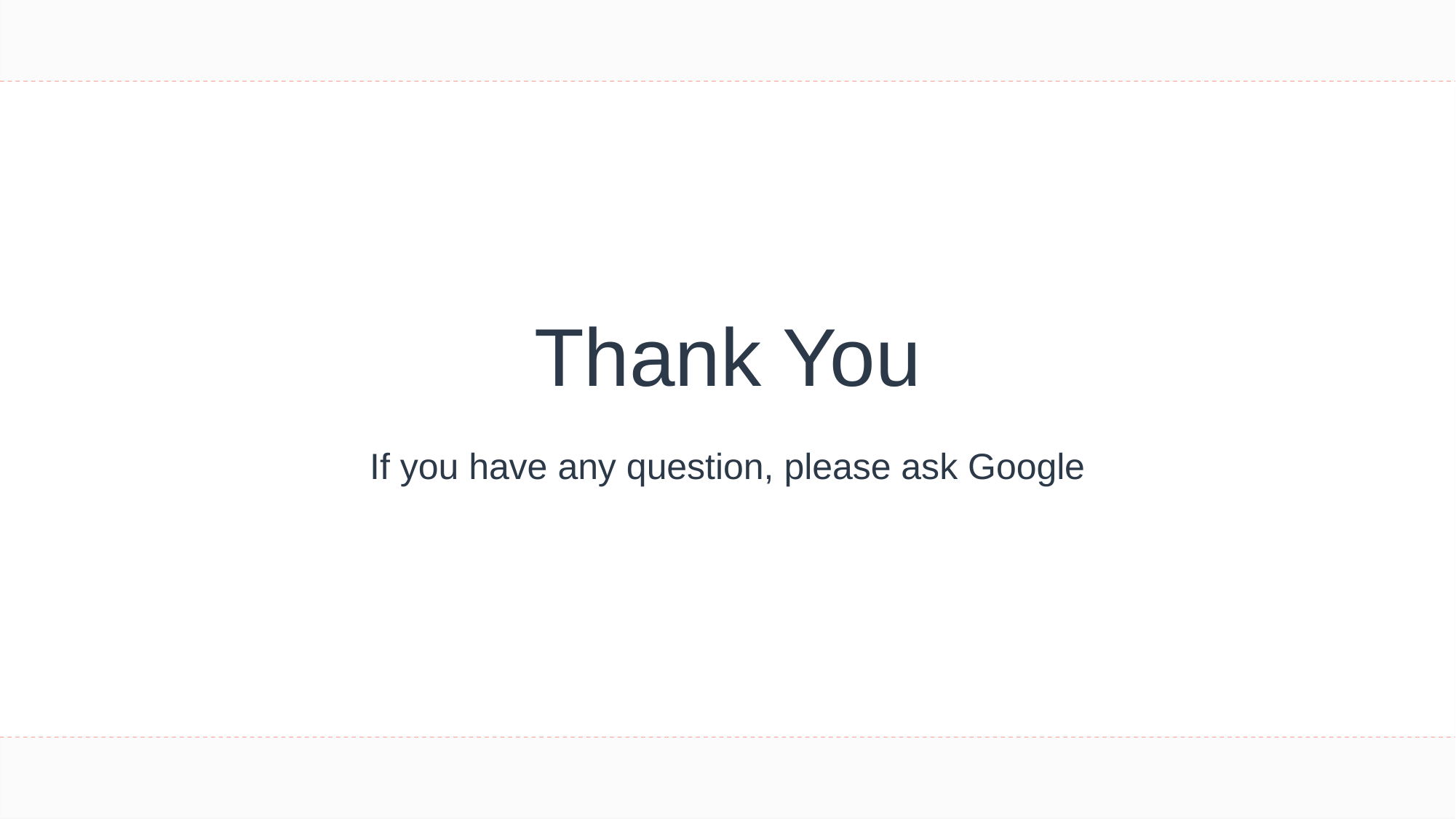

# Thank You

If you have any question, please ask Google